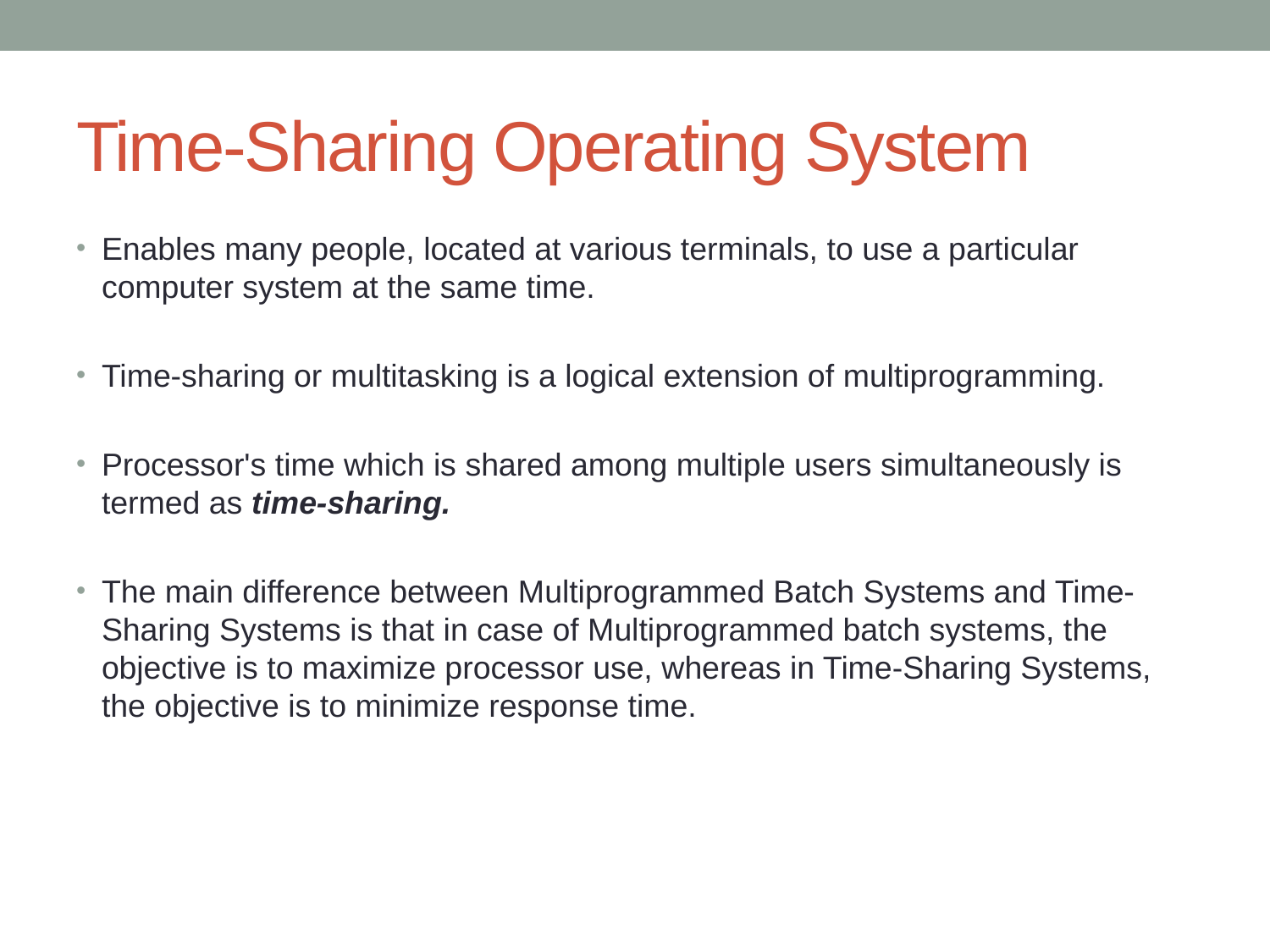

# Time-Sharing Operating System
Enables many people, located at various terminals, to use a particular computer system at the same time.

Time-sharing or multitasking is a logical extension of multiprogramming.

Processor's time which is shared among multiple users simultaneously is termed as time-sharing.

The main difference between Multiprogrammed Batch Systems and Time-Sharing Systems is that in case of Multiprogrammed batch systems, the objective is to maximize processor use, whereas in Time-Sharing Systems, the objective is to minimize response time.